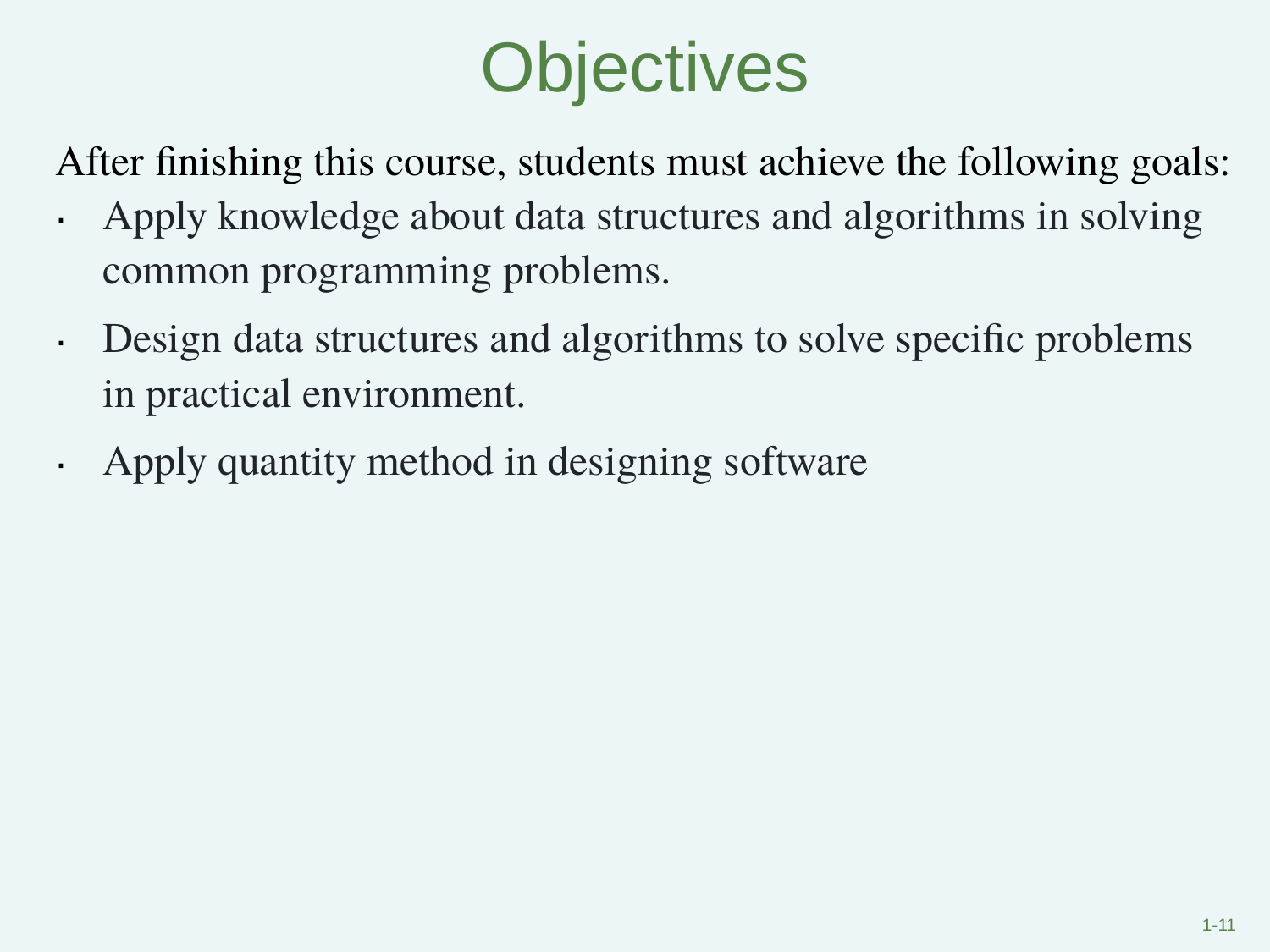

# Objectives
After finishing this course, students must achieve the following goals:
Apply knowledge about data structures and algorithms in solving common programming problems.
Design data structures and algorithms to solve specific problems in practical environment.
Apply quantity method in designing software
1-11